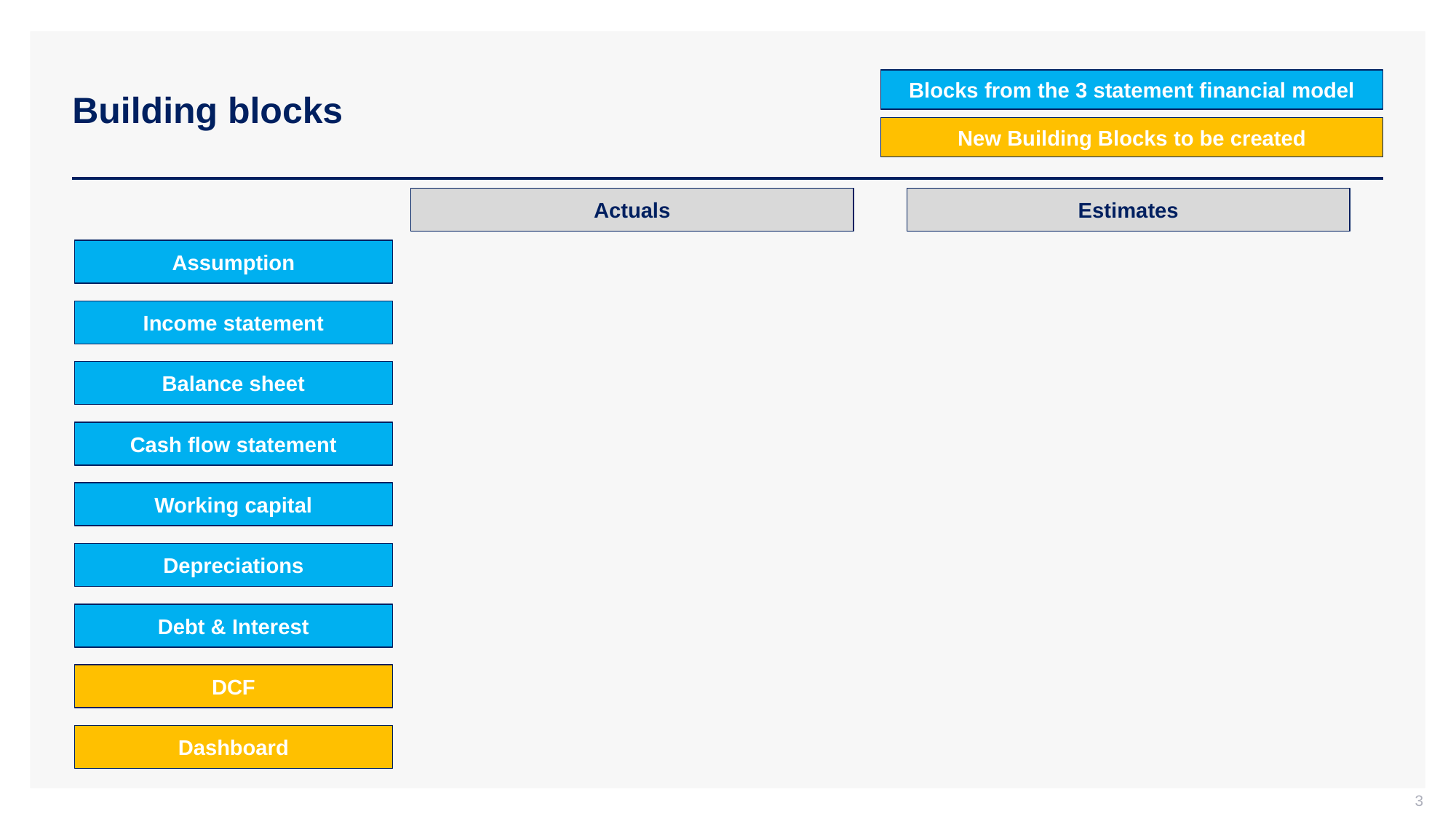

# Building blocks
Blocks from the 3 statement financial model
New Building Blocks to be created
Actuals
Estimates
Assumption
Income statement
Balance sheet
Cash flow statement
Working capital
Depreciations
Debt & Interest
DCF
Dashboard
3